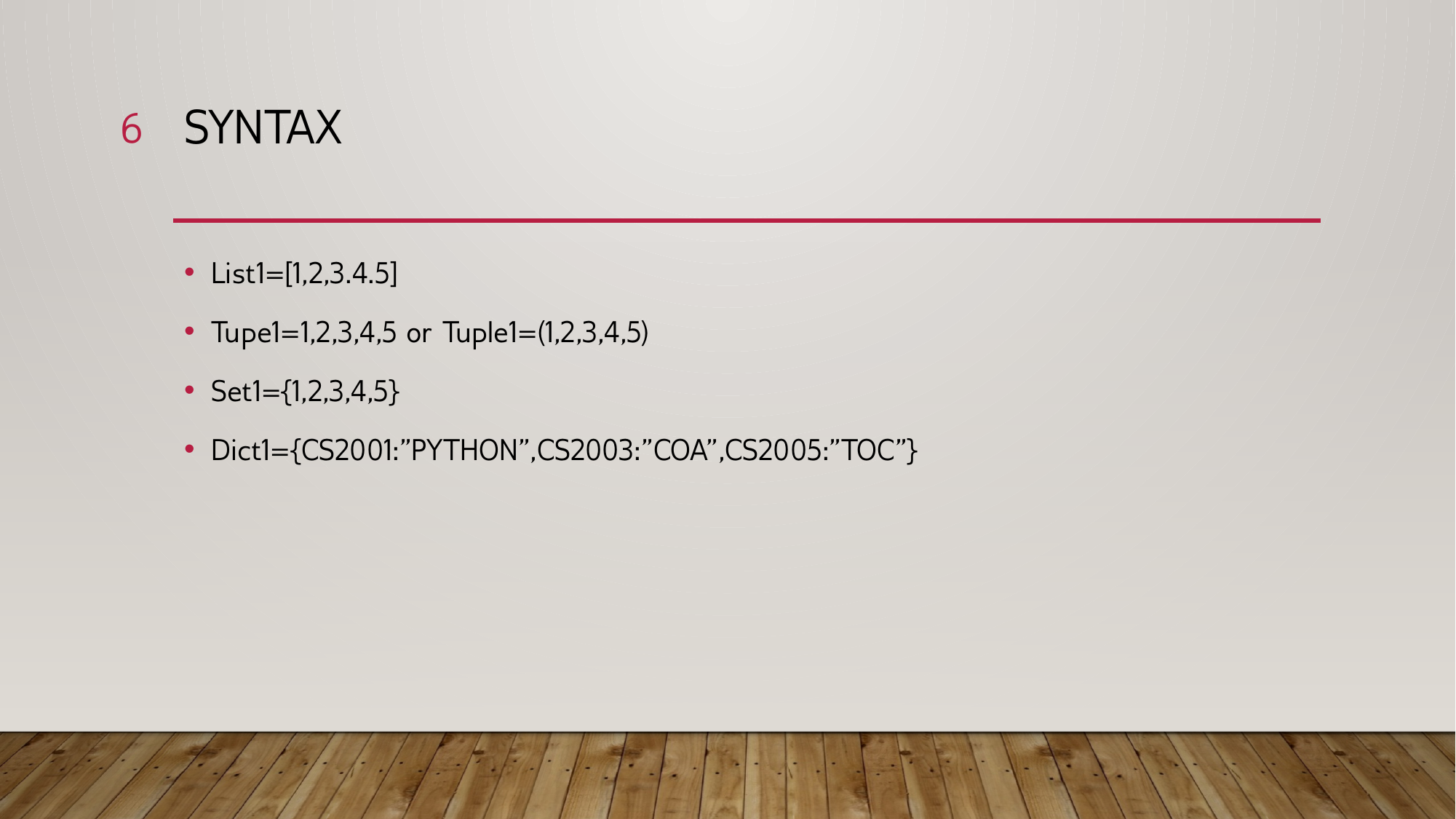

6
# SYNTAX
List1=[1,2,3.4.5]
Tupe1=1,2,3,4,5 or Tuple1=(1,2,3,4,5)
Set1={1,2,3,4,5}
Dict1={CS2001:”PYTHON”,CS2003:”COA”,CS2005:”TOC”}